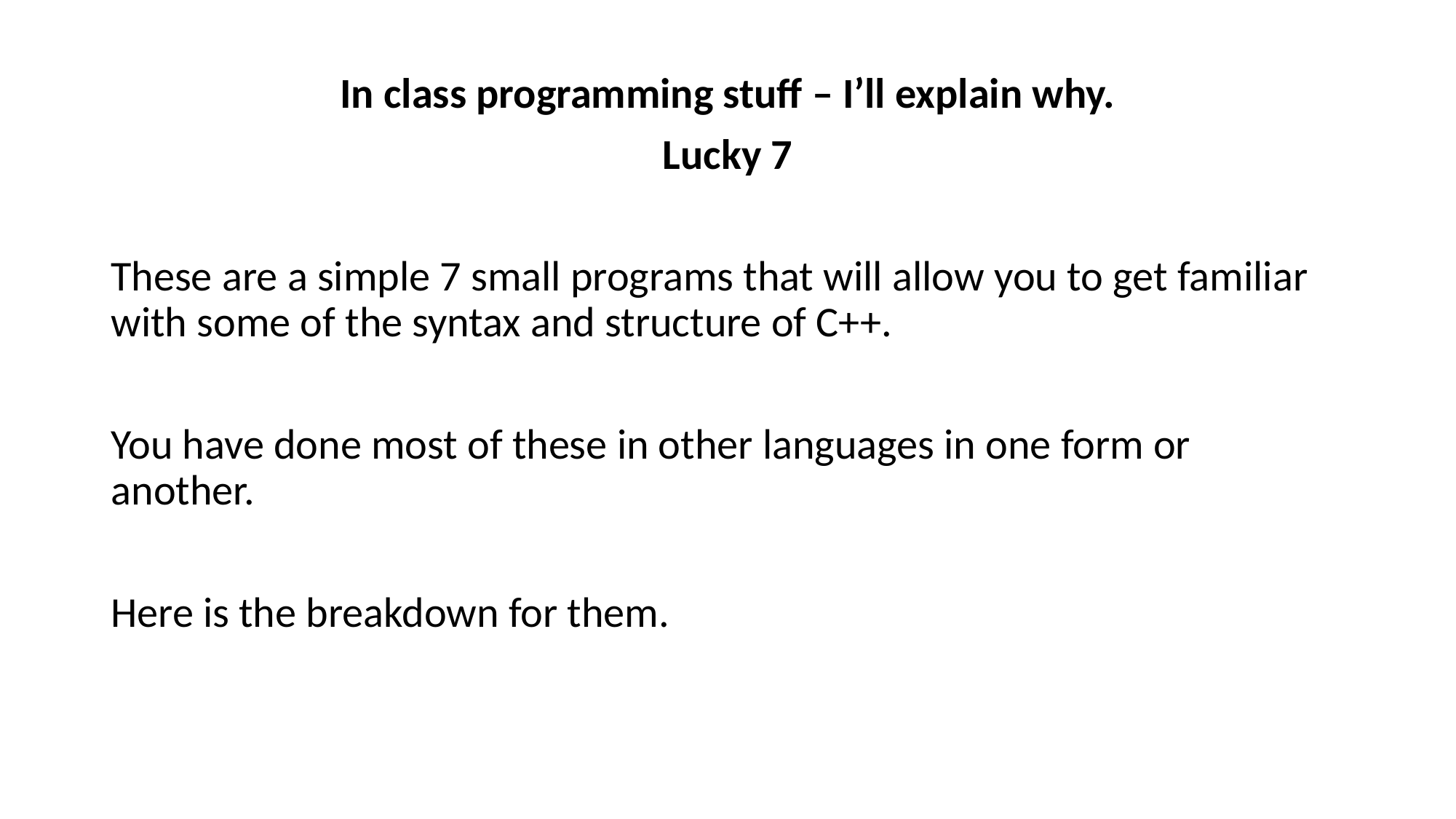

In class programming stuff – I’ll explain why.
Lucky 7

These are a simple 7 small programs that will allow you to get familiar with some of the syntax and structure of C++.

You have done most of these in other languages in one form or another.

Here is the breakdown for them.